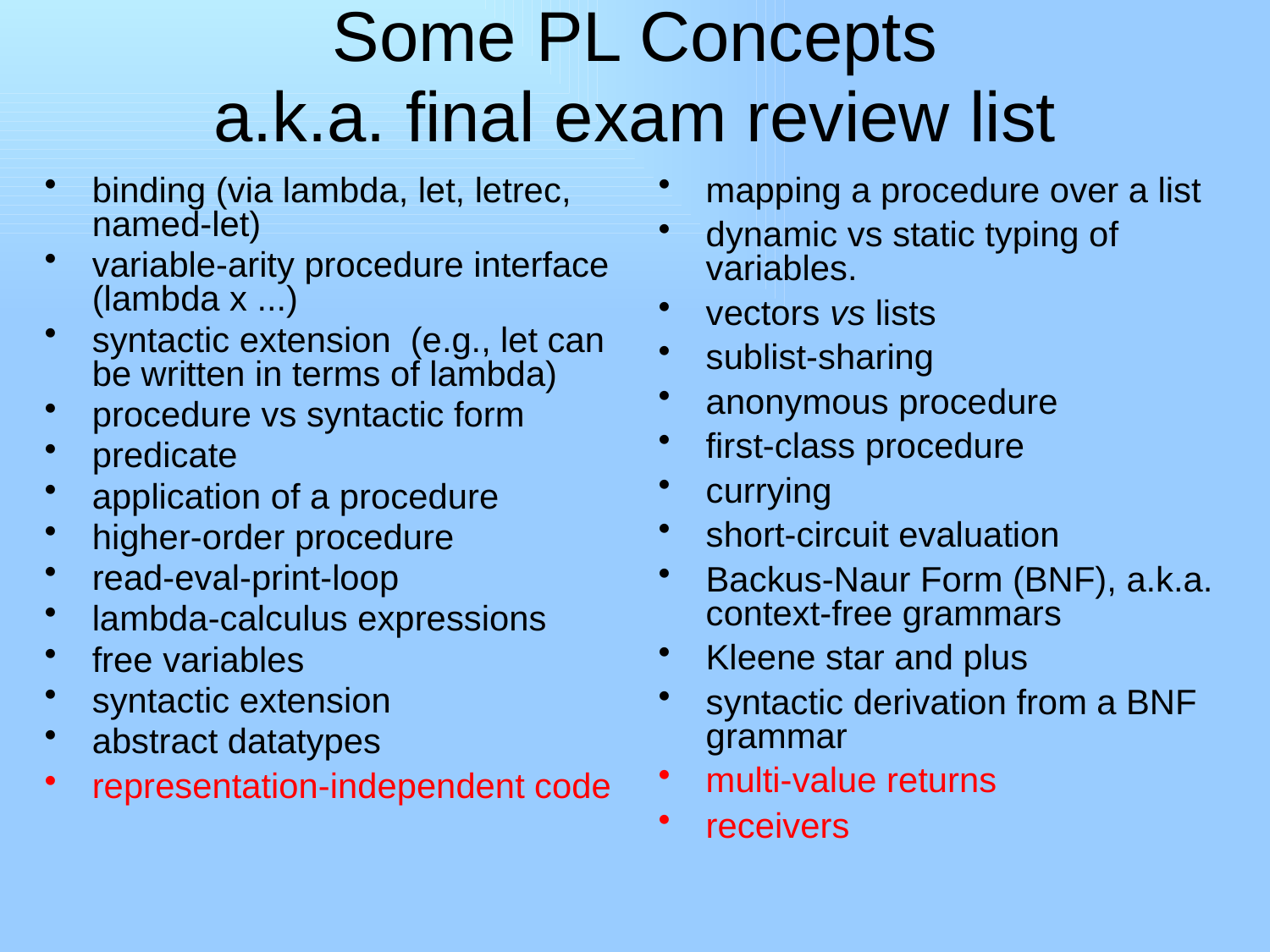

# Some PL Concepts a.k.a. final exam review list
binding (via lambda, let, letrec, named‑let)
variable‑arity procedure interface (lambda x ...)
syntactic extension  (e.g., let can be written in terms of lambda)
procedure vs syntactic form
predicate
application of a procedure
higher‑order procedure
read-eval-print-loop
lambda-calculus expressions
free variables
syntactic extension
abstract datatypes
representation-independent code

mapping a procedure over a list
dynamic vs static typing of variables.
vectors vs lists
sublist‑sharing
anonymous procedure
first‑class procedure
currying
short‑circuit evaluation
Backus‑Naur Form (BNF), a.k.a. context‑free grammars
Kleene star and plus
syntactic derivation from a BNF grammar
multi-value returns
receivers